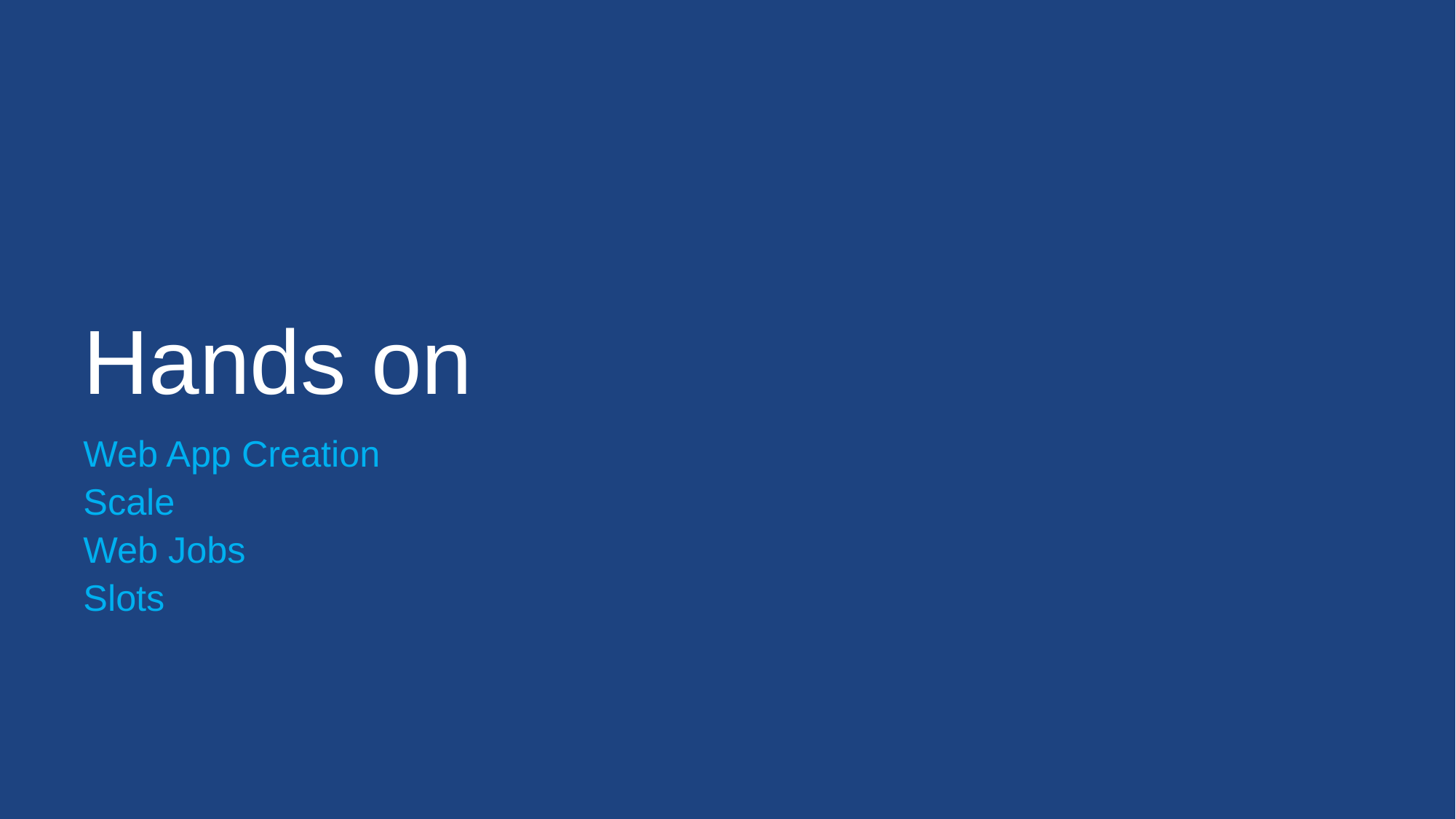

# Hands on
Web App Creation
Scale
Web Jobs
Slots